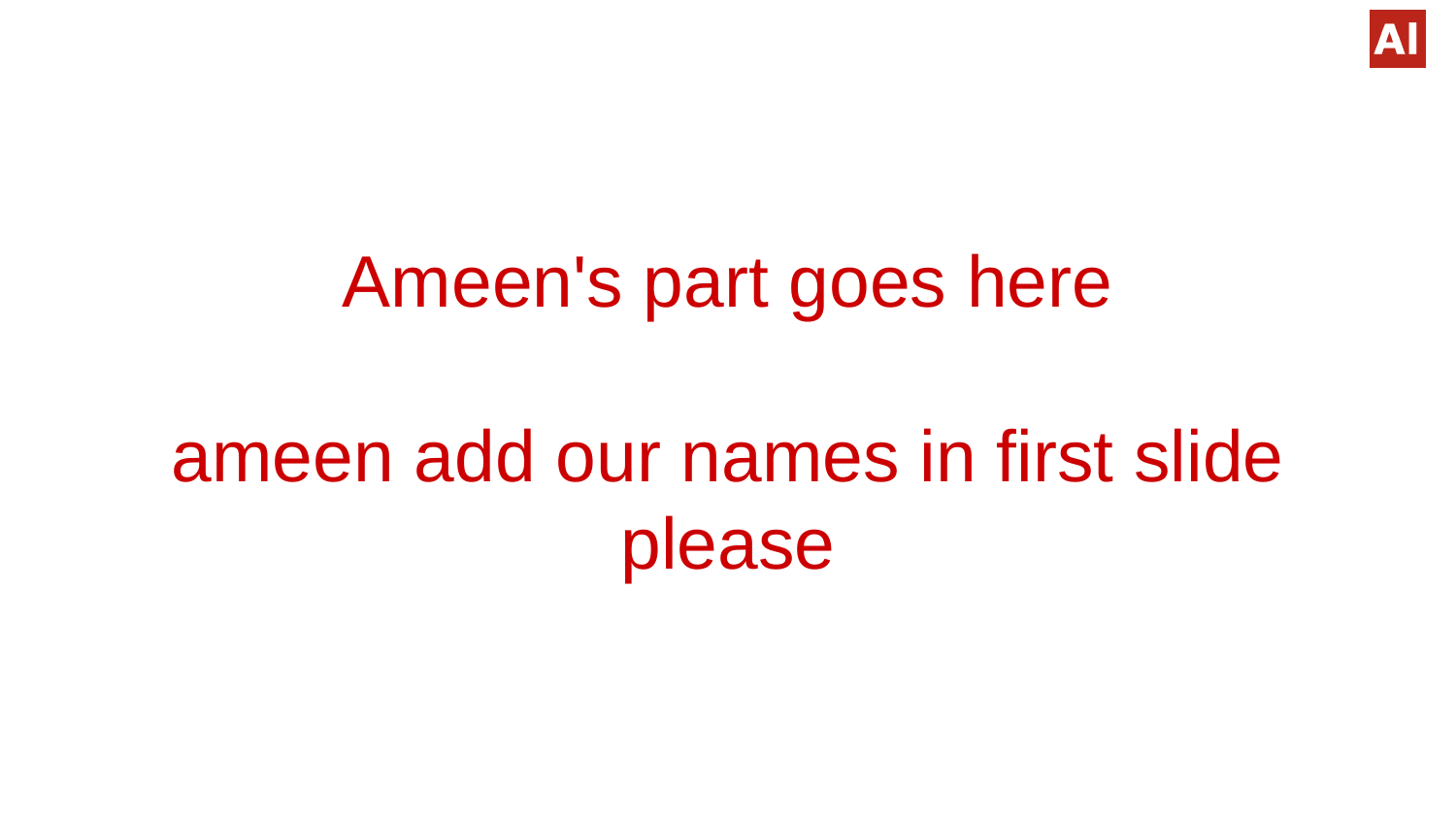

# Ameen's part goes here ameen add our names in first slide please